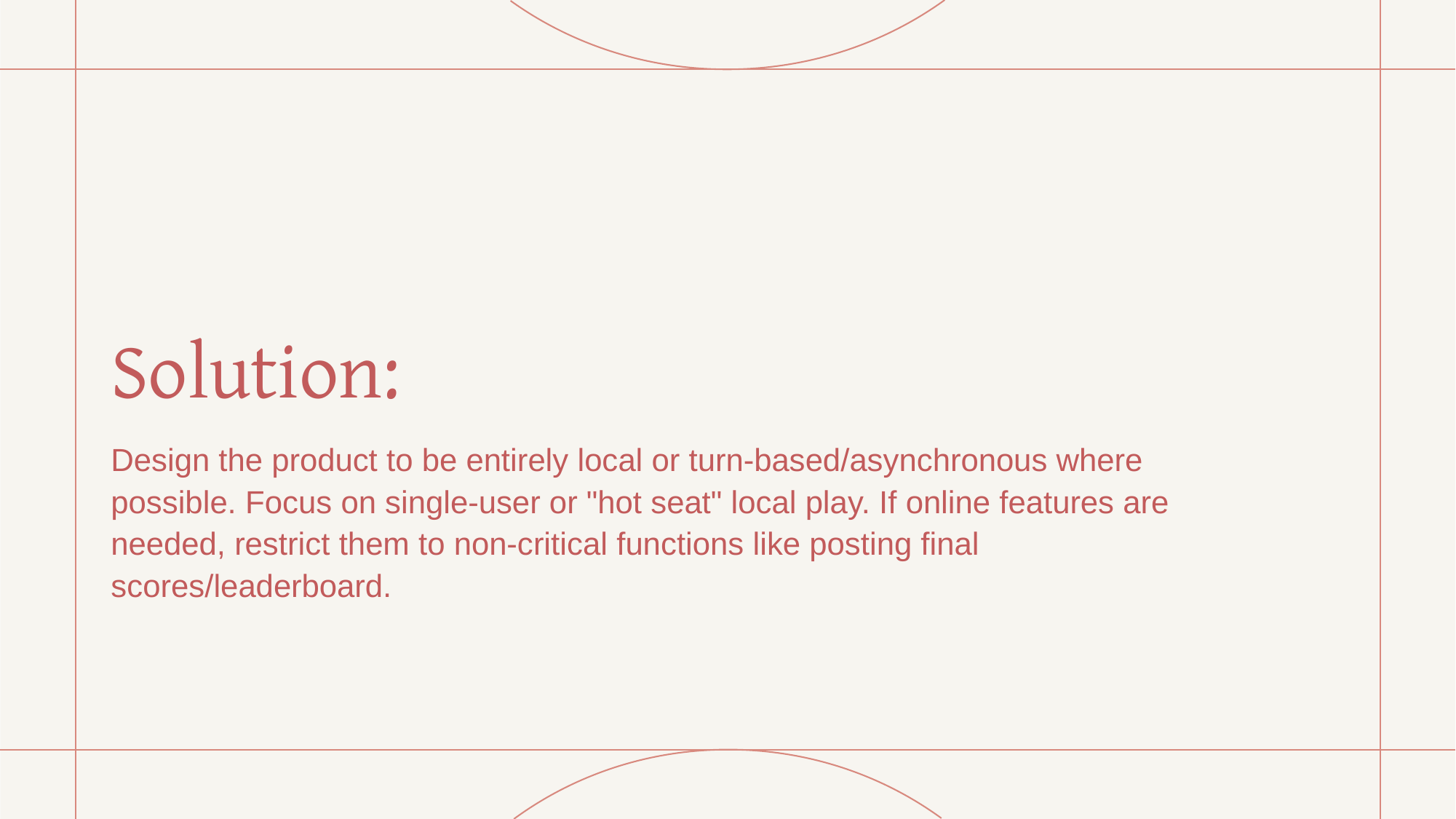

# Solution:
Design the product to be entirely local or turn-based/asynchronous where possible. Focus on single-user or "hot seat" local play. If online features are needed, restrict them to non-critical functions like posting final scores/leaderboard.